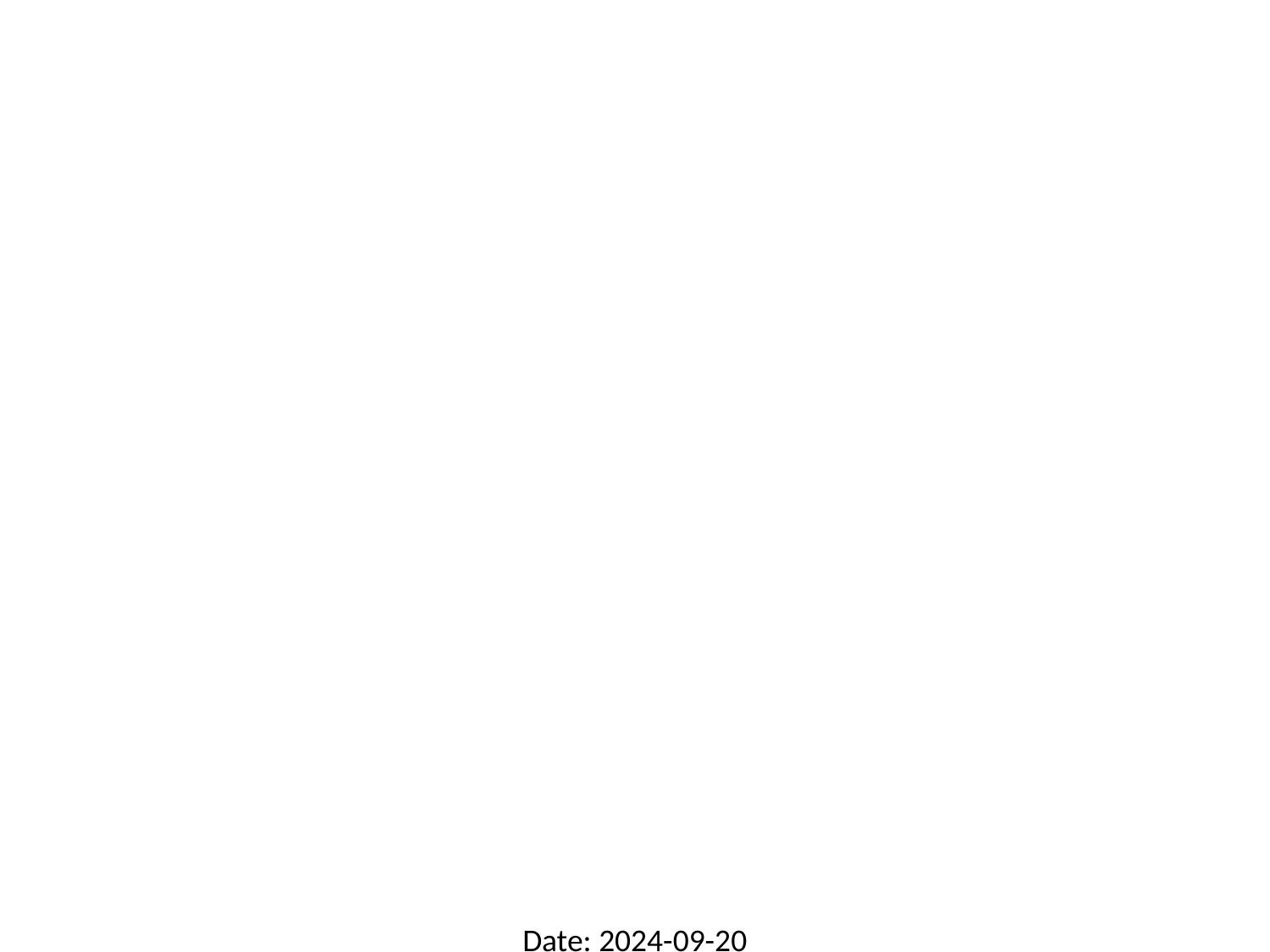

#

Total Consumed Story Points: 16.25

Date: 2024-09-20